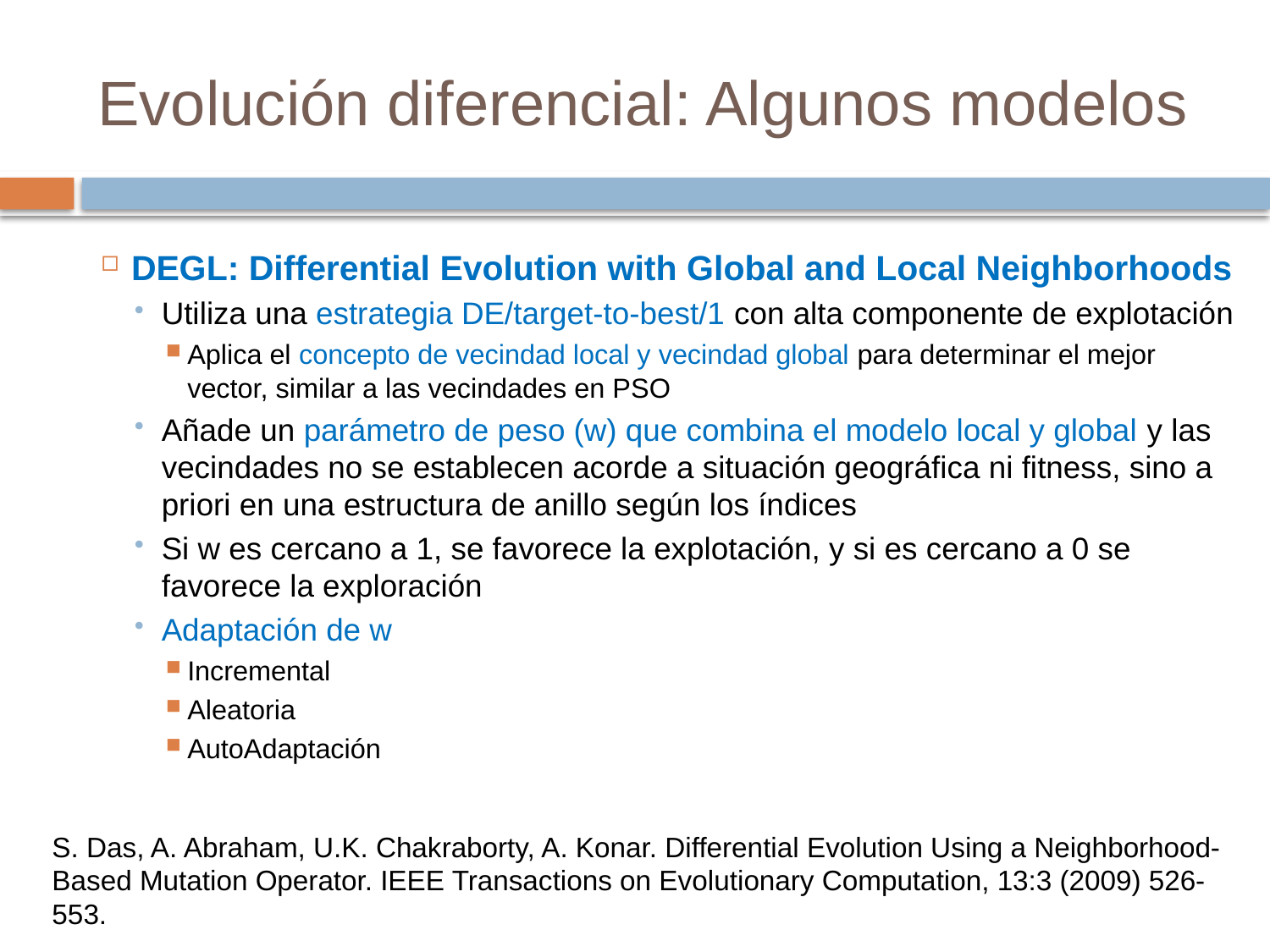

Evolución diferencial: Algunos modelos
DEGL: Differential Evolution with Global and Local Neighborhoods
Utiliza una estrategia DE/target-to-best/1 con alta componente de explotación
Aplica el concepto de vecindad local y vecindad global para determinar el mejor vector, similar a las vecindades en PSO
Añade un parámetro de peso (w) que combina el modelo local y global y las vecindades no se establecen acorde a situación geográfica ni fitness, sino a priori en una estructura de anillo según los índices
Si w es cercano a 1, se favorece la explotación, y si es cercano a 0 se favorece la exploración
Adaptación de w
Incremental
Aleatoria
AutoAdaptación

S. Das, A. Abraham, U.K. Chakraborty, A. Konar. Differential Evolution Using a Neighborhood-Based Mutation Operator. IEEE Transactions on Evolutionary Computation, 13:3 (2009) 526-553.